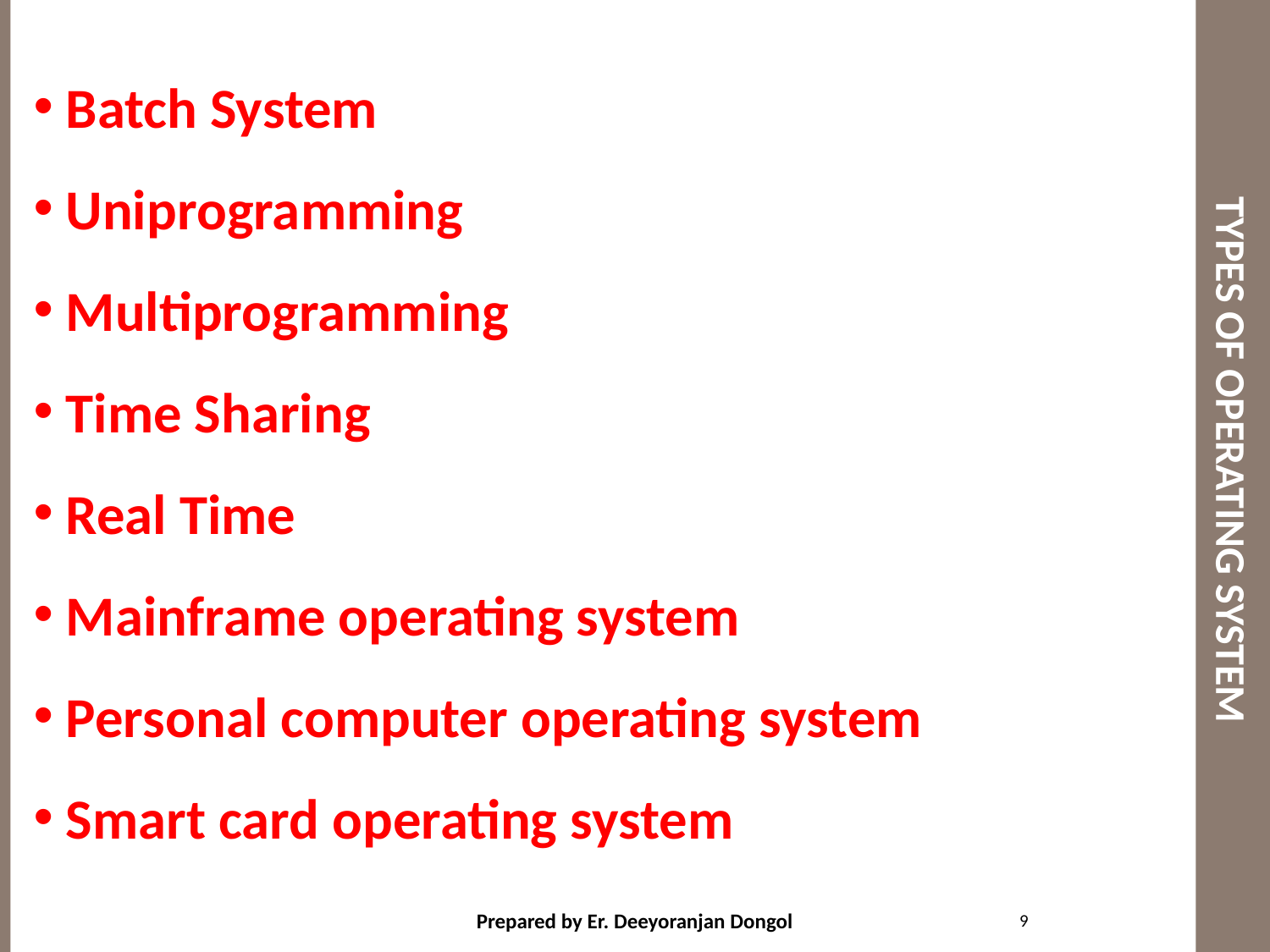

Batch System
 Uniprogramming
 Multiprogramming
 Time Sharing
 Real Time
 Mainframe operating system
 Personal computer operating system
 Smart card operating system
# TYPES OF OPERATING SYSTEM
9
Prepared by Er. Deeyoranjan Dongol